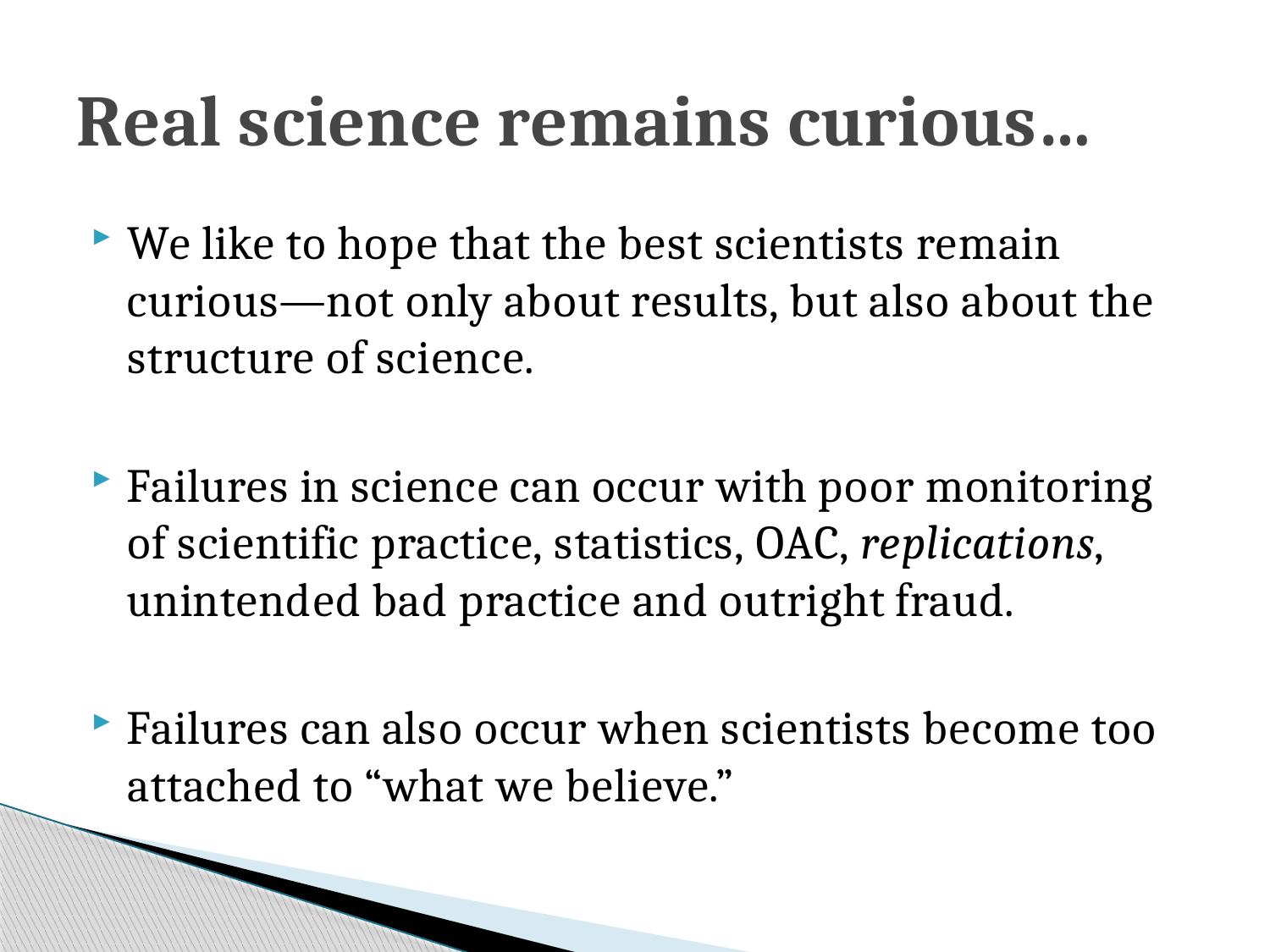

# Real science remains curious…
We like to hope that the best scientists remain curious—not only about results, but also about the structure of science.

Failures in science can occur with poor monitoring of scientific practice, statistics, OAC, replications, unintended bad practice and outright fraud.

Failures can also occur when scientists become too attached to “what we believe.”